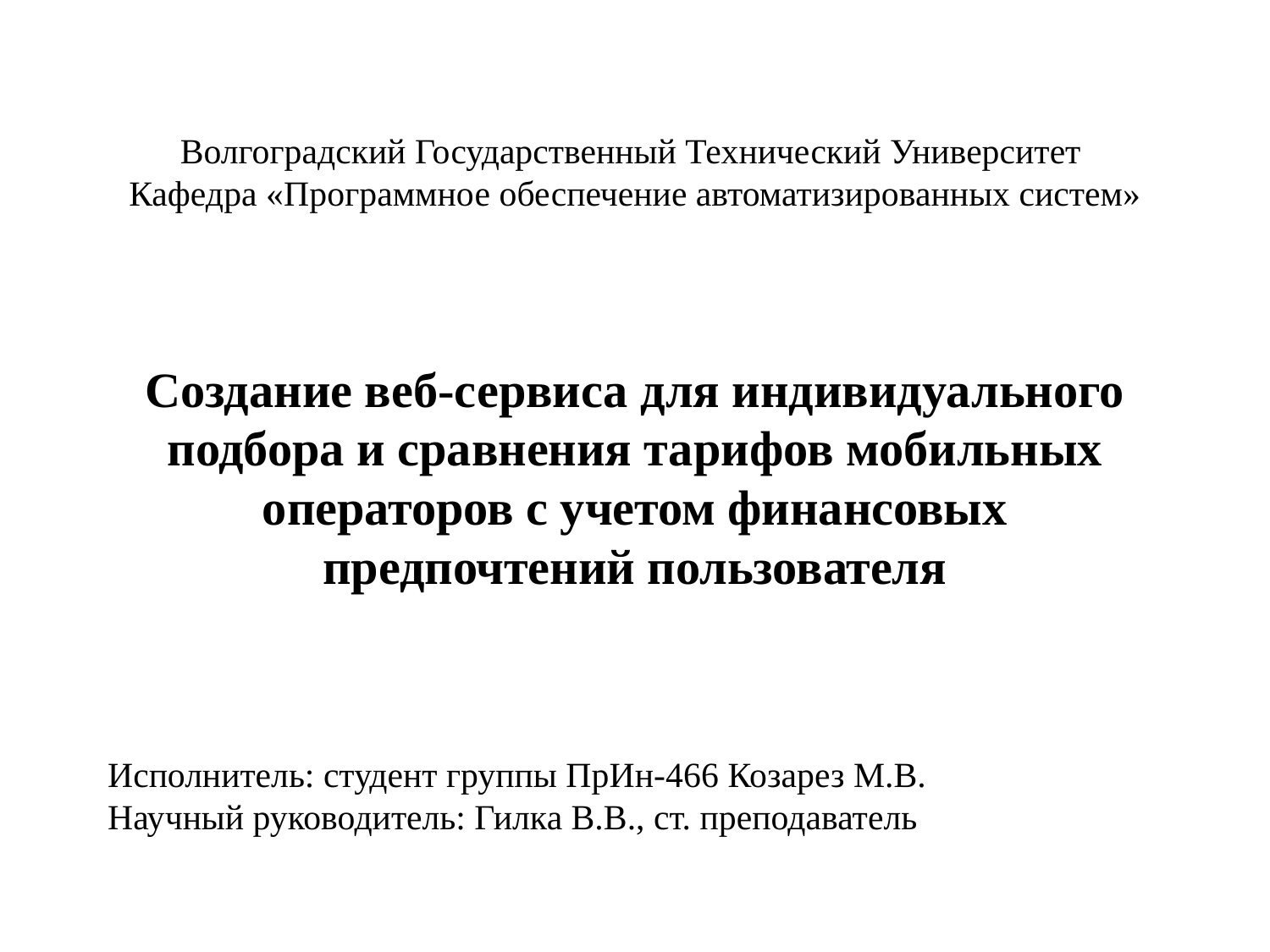

Волгоградский Государственный Технический Университет
Кафедра «Программное обеспечение автоматизированных систем»
# Создание веб-сервиса для индивидуального подбора и сравнения тарифов мобильных операторов с учетом финансовых предпочтений пользователя
Исполнитель: студент группы ПрИн-466 Козарез М.В.
Научный руководитель: Гилка В.В., ст. преподаватель